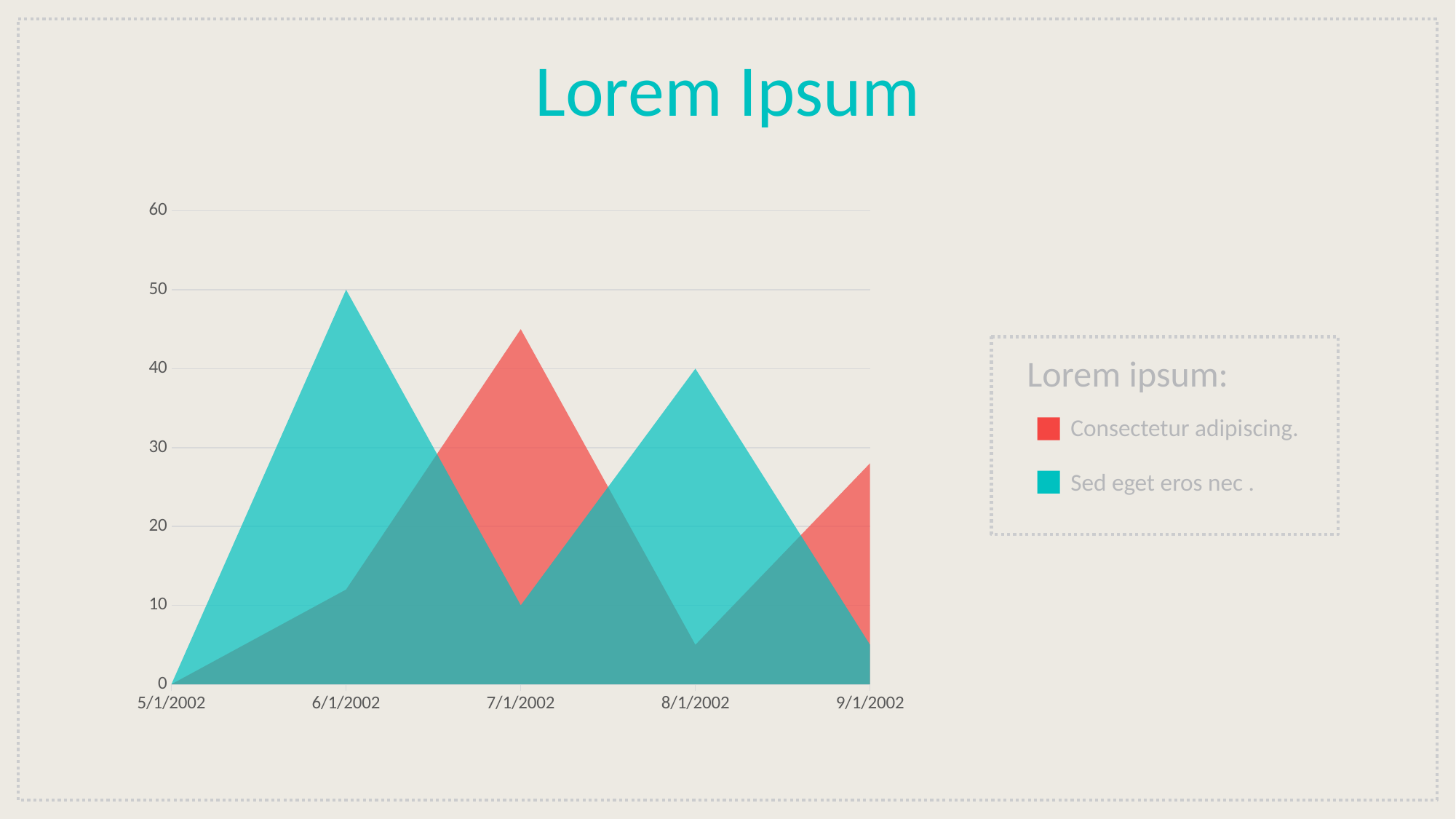

Lorem Ipsum

### Chart

| Category | Series 1 | Series 2 |  2 |
|---|---|---|---|
| 37377 | 0.0 | 0.0 | None |
| 37408 | 50.0 | 12.0 | None |
| 37438 | 10.0 | 45.0 | None |
| 37469 | 40.0 | 5.0 | None |
| 37500 | 5.0 | 28.0 | None |
Lorem ipsum:
Consectetur adipiscing.

Sed eget eros nec .